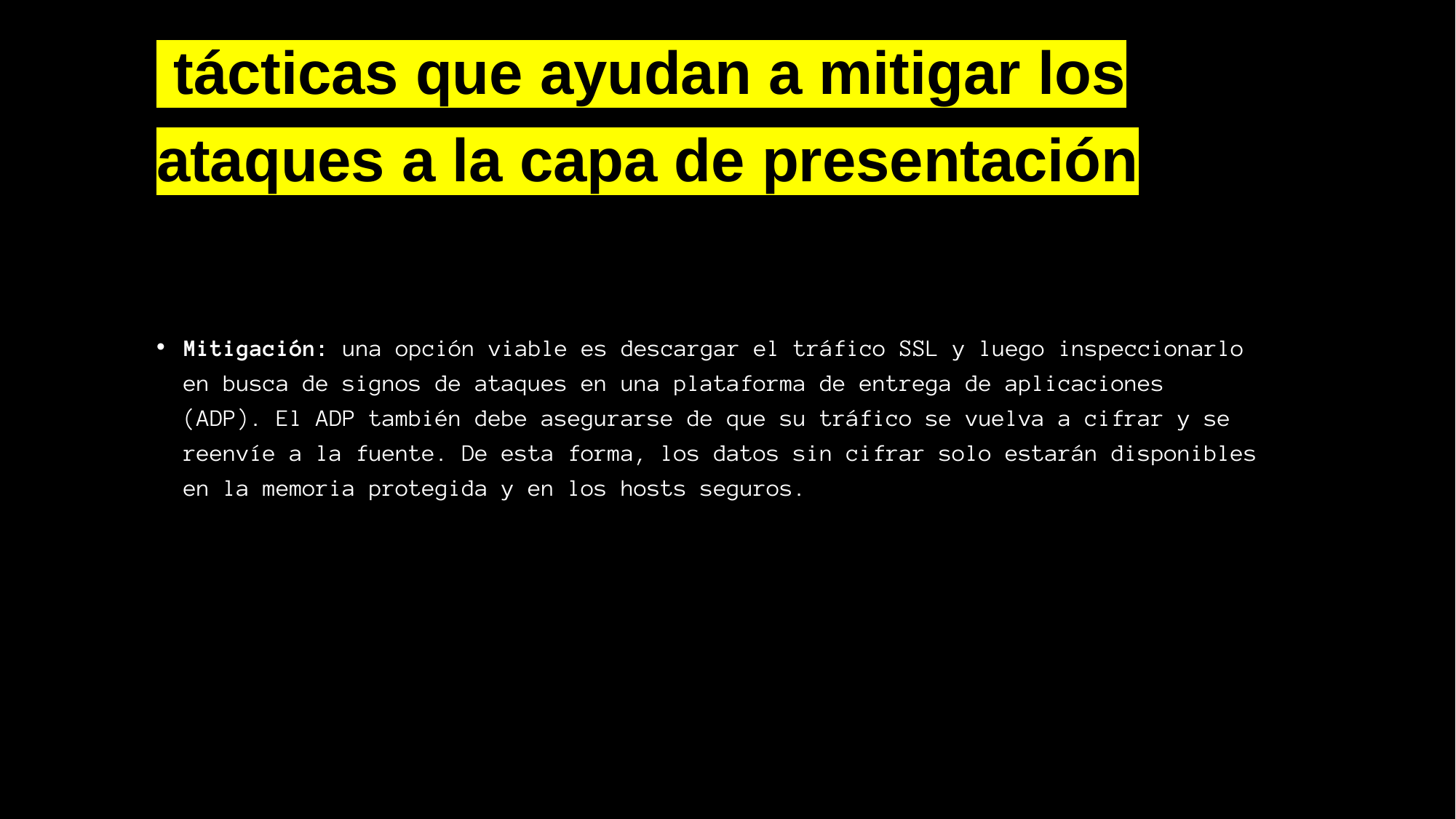

# tácticas que ayudan a mitigar los ataques a la capa de presentación

Mitigación: una opción viable es descargar el tráfico SSL y luego inspeccionarlo en busca de signos de ataques en una plataforma de entrega de aplicaciones (ADP). El ADP también debe asegurarse de que su tráfico se vuelva a cifrar y se reenvíe a la fuente. De esta forma, los datos sin cifrar solo estarán disponibles en la memoria protegida y en los hosts seguros.